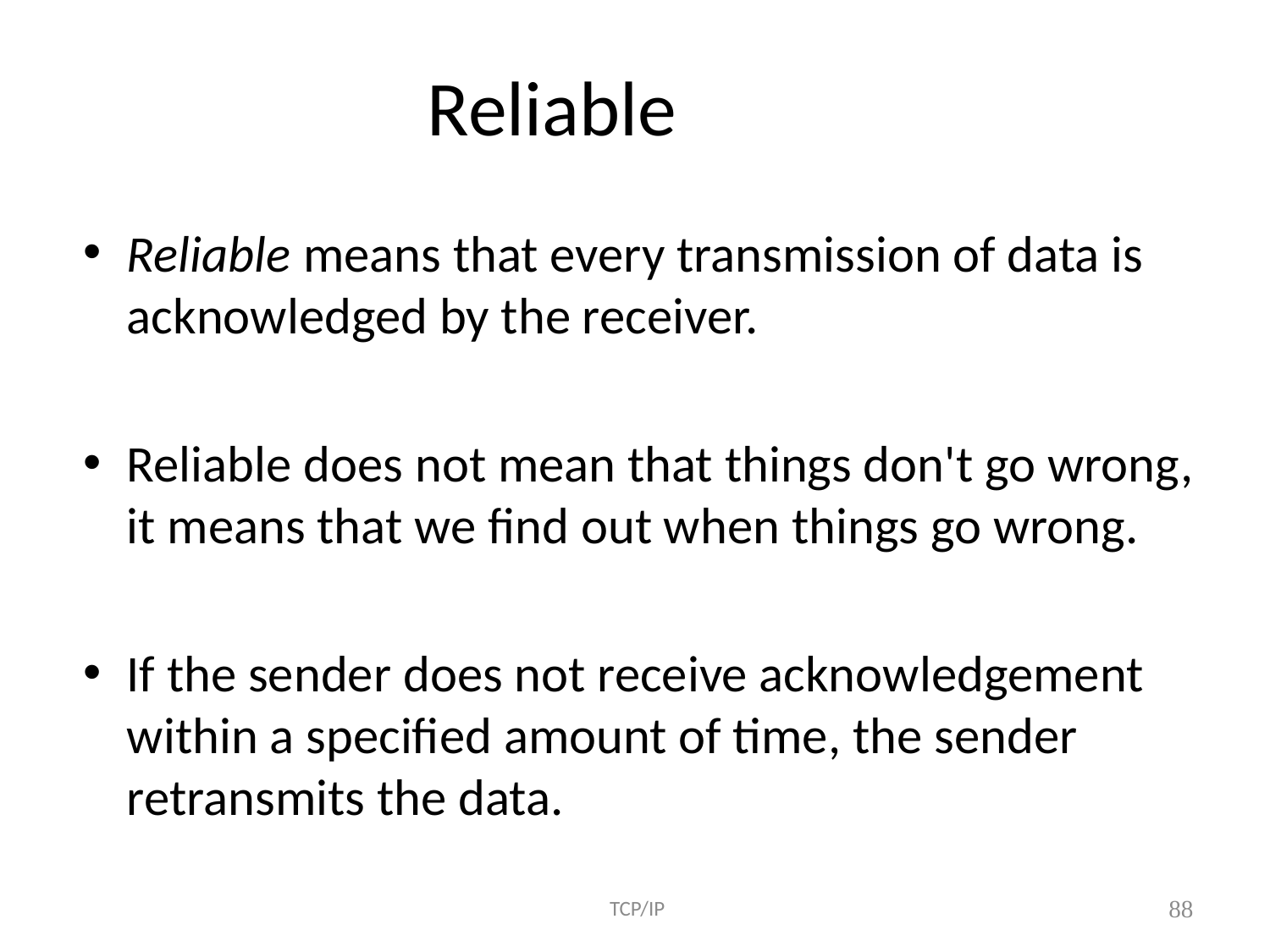

# Reliable
Reliable means that every transmission of data is acknowledged by the receiver.

Reliable does not mean that things don't go wrong, it means that we find out when things go wrong.

If the sender does not receive acknowledgement within a specified amount of time, the sender retransmits the data.
 TCP/IP
88